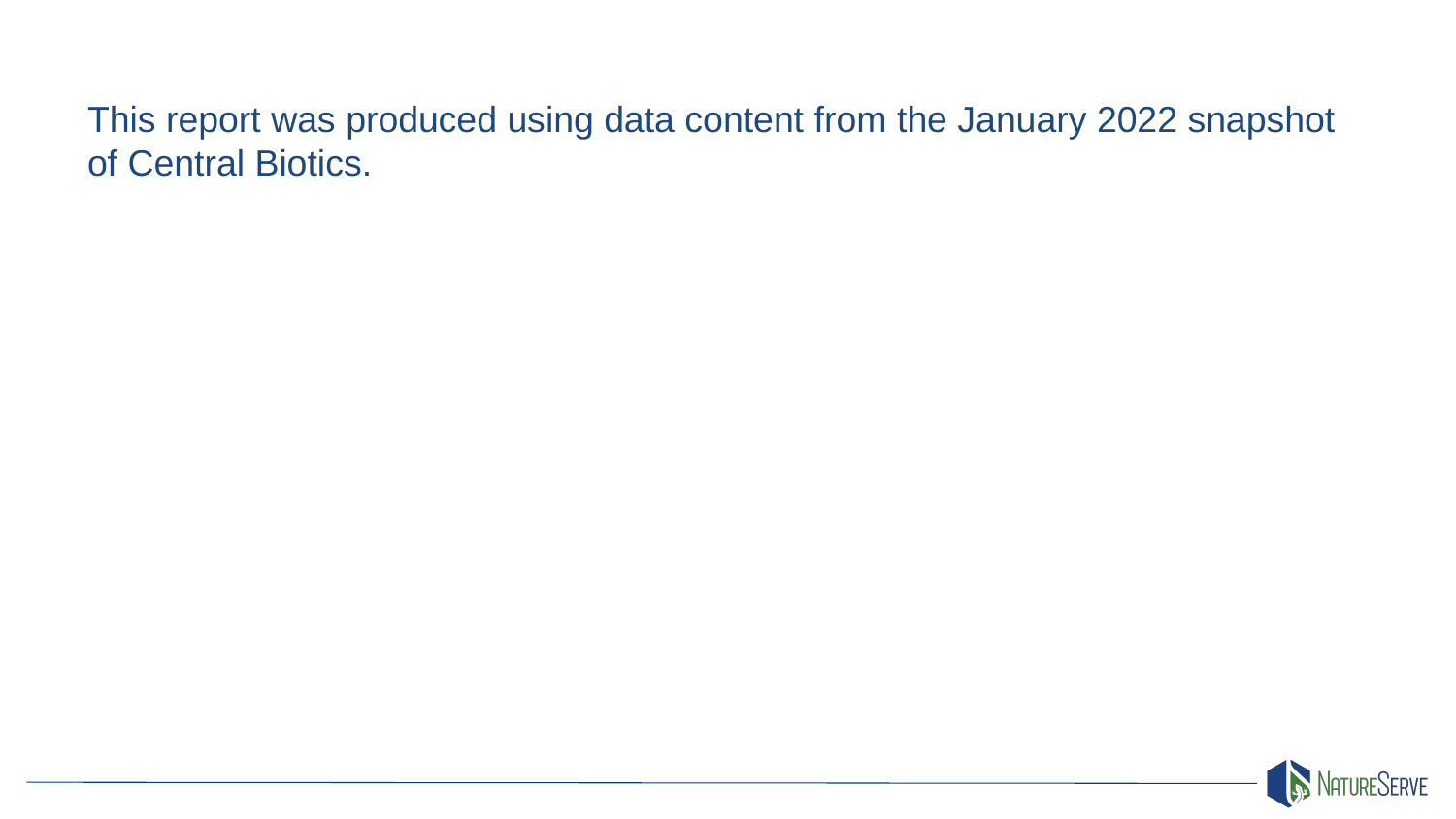

This report was produced using data content from the January 2022 snapshot of Central Biotics.